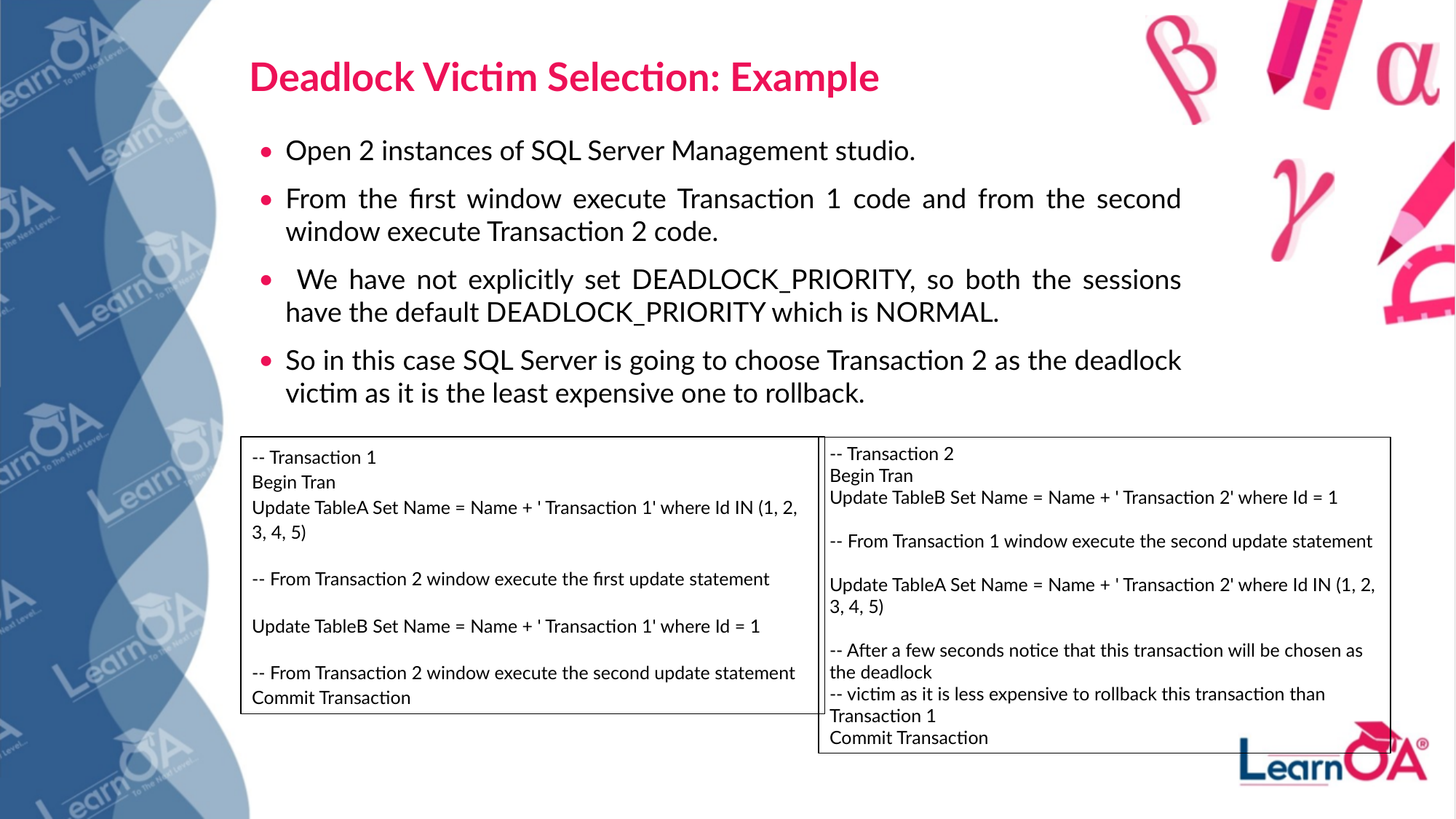

# Deadlock Victim Selection: Example
Open 2 instances of SQL Server Management studio.
From the first window execute Transaction 1 code and from the second window execute Transaction 2 code.
 We have not explicitly set DEADLOCK_PRIORITY, so both the sessions have the default DEADLOCK_PRIORITY which is NORMAL.
So in this case SQL Server is going to choose Transaction 2 as the deadlock victim as it is the least expensive one to rollback.
-- Transaction 1
Begin Tran
Update TableA Set Name = Name + ' Transaction 1' where Id IN (1, 2, 3, 4, 5)

-- From Transaction 2 window execute the first update statement

Update TableB Set Name = Name + ' Transaction 1' where Id = 1

-- From Transaction 2 window execute the second update statement
Commit Transaction
-- Transaction 2
Begin Tran
Update TableB Set Name = Name + ' Transaction 2' where Id = 1

-- From Transaction 1 window execute the second update statement

Update TableA Set Name = Name + ' Transaction 2' where Id IN (1, 2, 3, 4, 5)

-- After a few seconds notice that this transaction will be chosen as the deadlock
-- victim as it is less expensive to rollback this transaction than Transaction 1
Commit Transaction